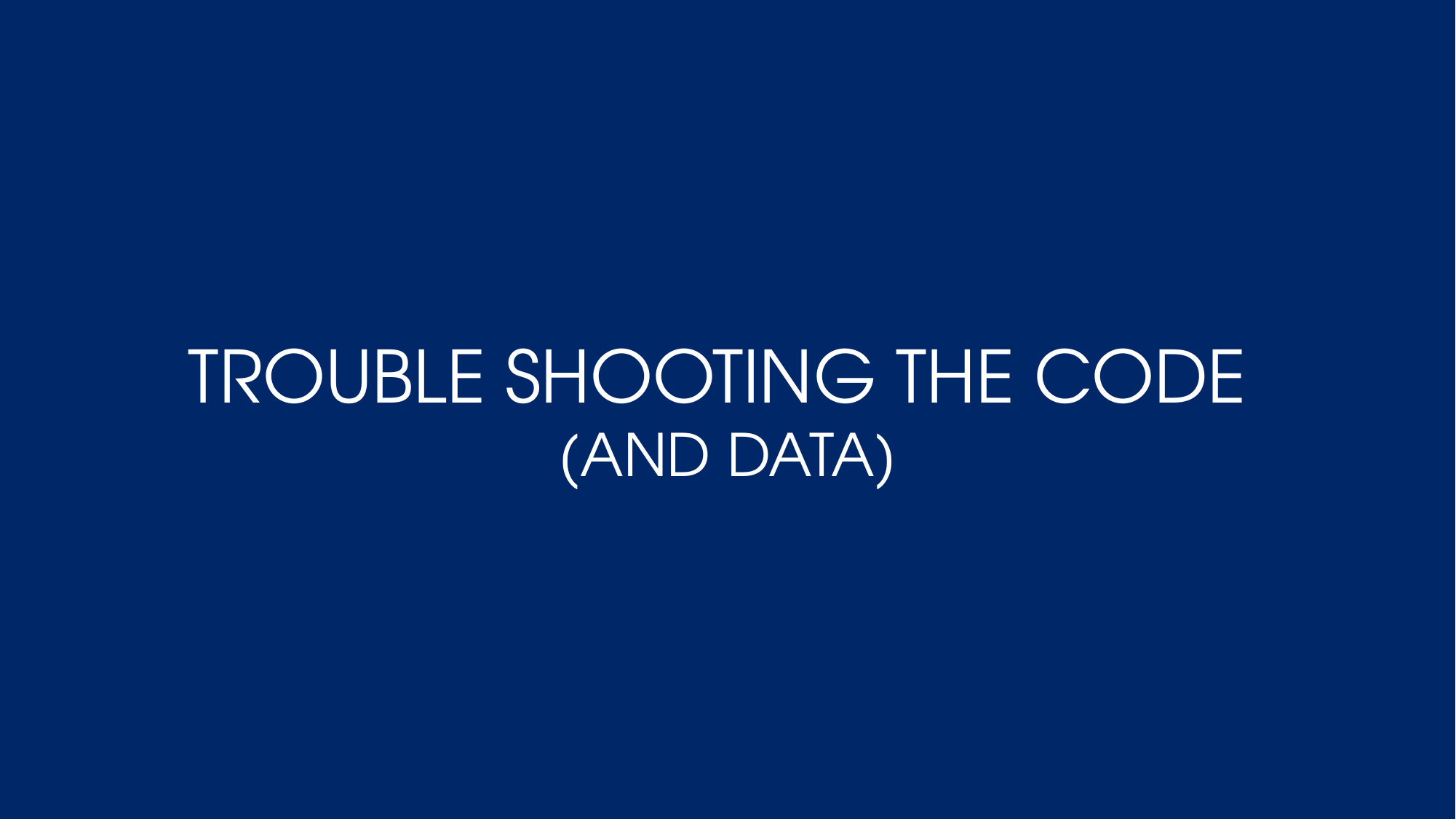

# Trouble Shooting the code (and Data)